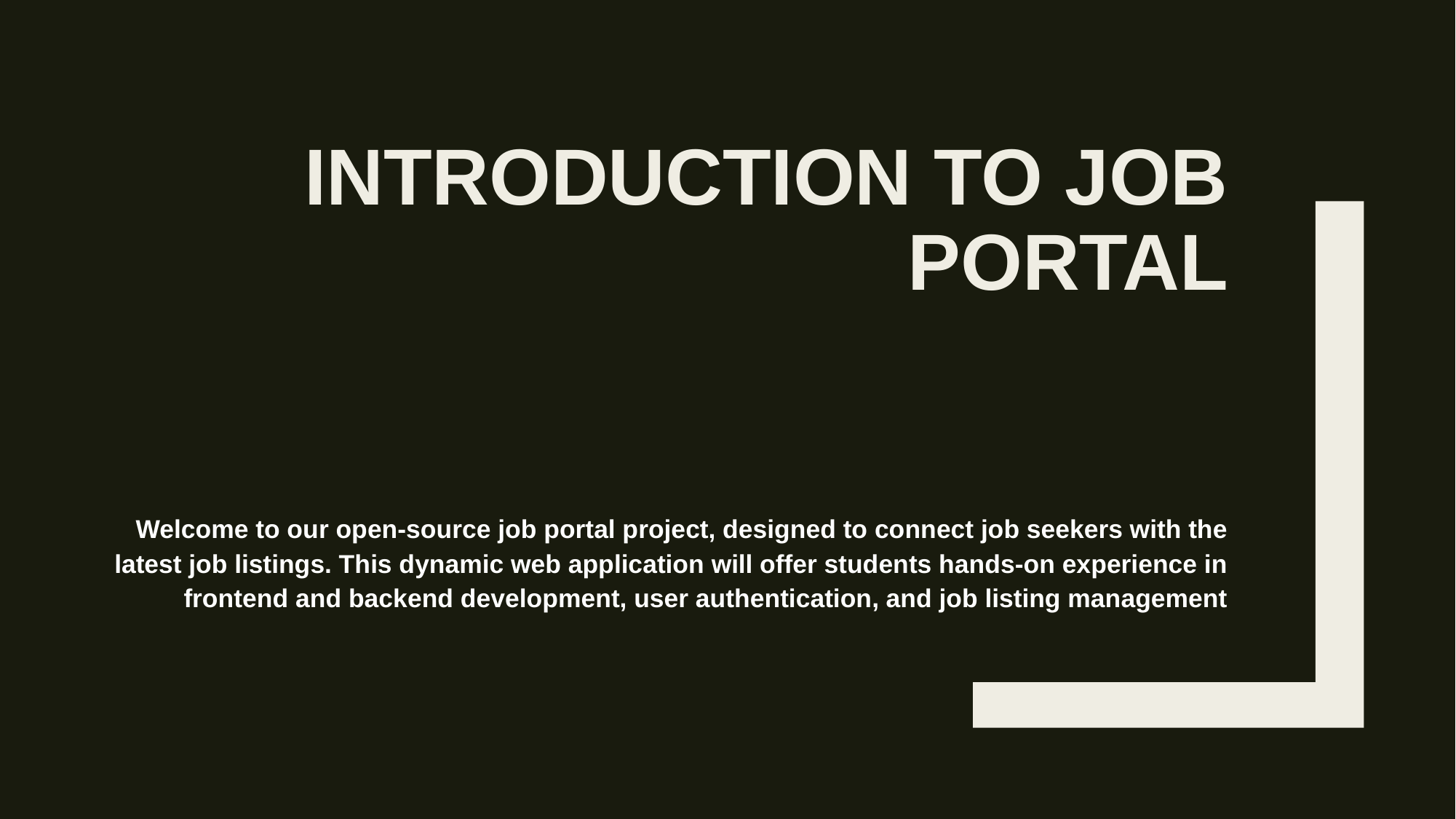

# Introduction To Job Portal
Welcome to our open-source job portal project, designed to connect job seekers with the latest job listings. This dynamic web application will offer students hands-on experience in frontend and backend development, user authentication, and job listing management